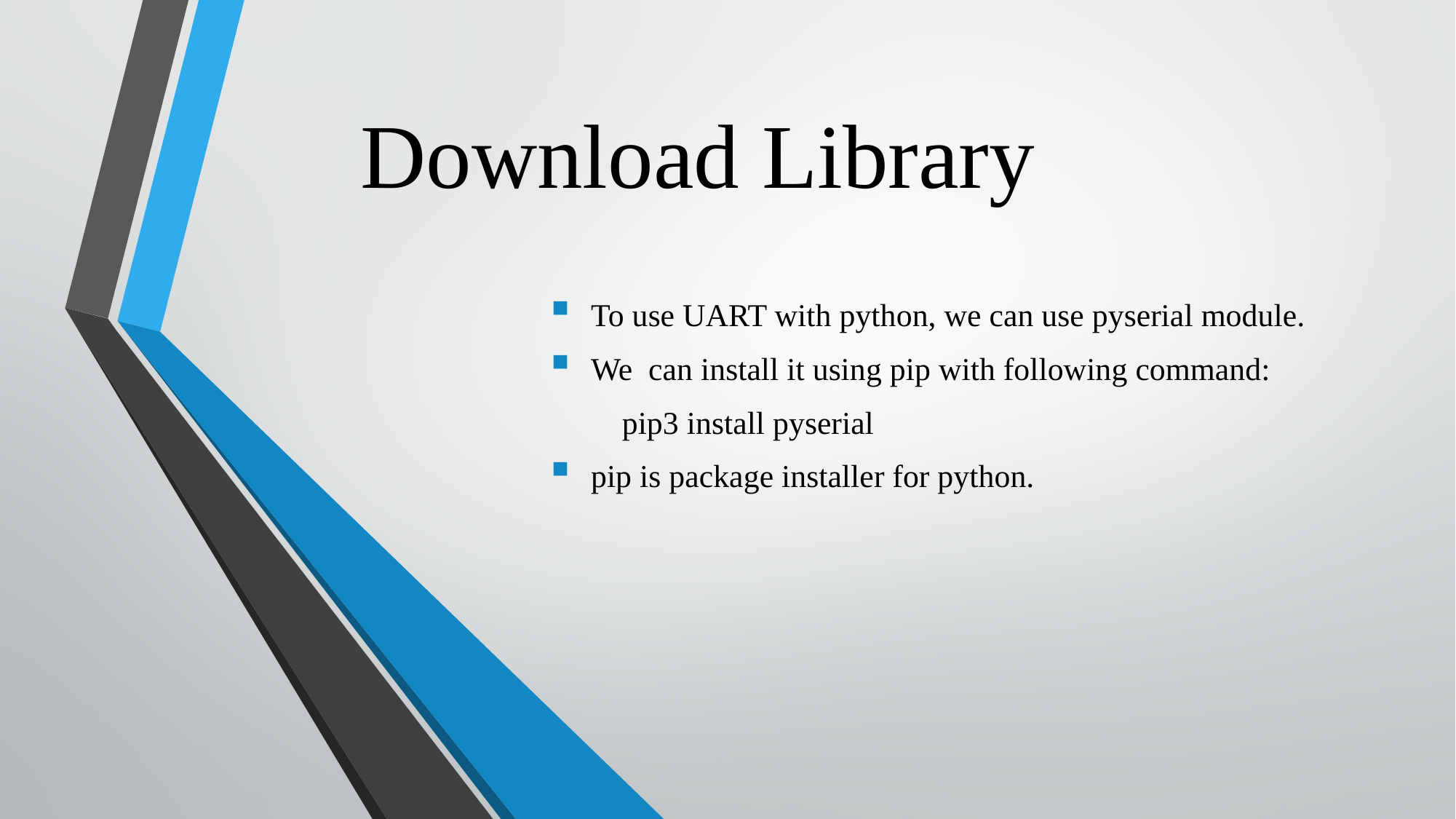

# Download Library
To use UART with python, we can use pyserial module.
We  can install it using pip with following command:
         pip3 install pyserial
pip is package installer for python.